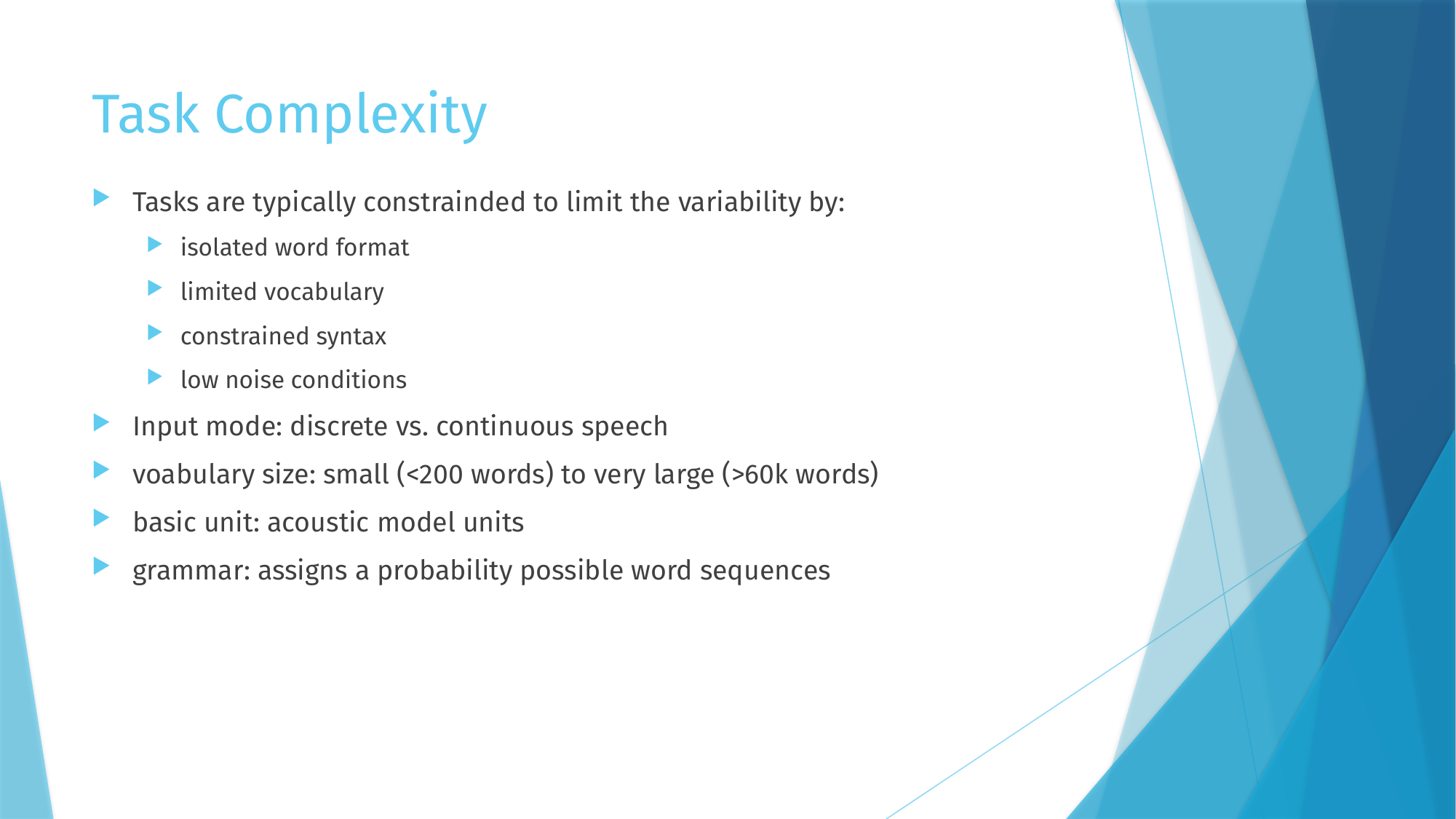

# Task Complexity
Tasks are typically constrainded to limit the variability by:
isolated word format
limited vocabulary
constrained syntax
low noise conditions
Input mode: discrete vs. continuous speech
voabulary size: small (<200 words) to very large (>60k words)
basic unit: acoustic model units
grammar: assigns a probability possible word sequences
4